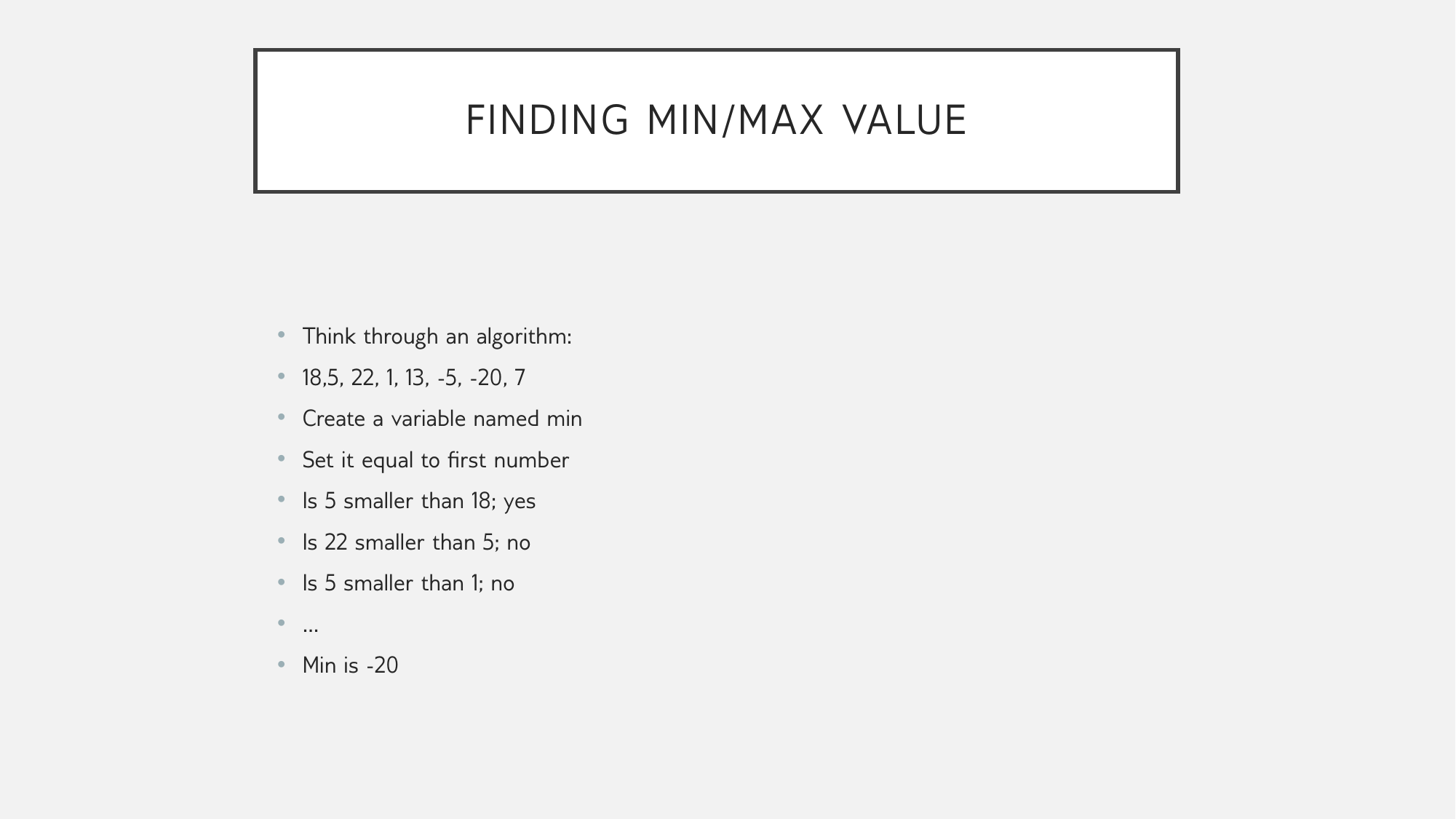

# Finding Min/Max Value
Think through an algorithm:
18,5, 22, 1, 13, -5, -20, 7
Create a variable named min
Set it equal to first number
Is 5 smaller than 18; yes
Is 22 smaller than 5; no
Is 5 smaller than 1; no
…
Min is -20